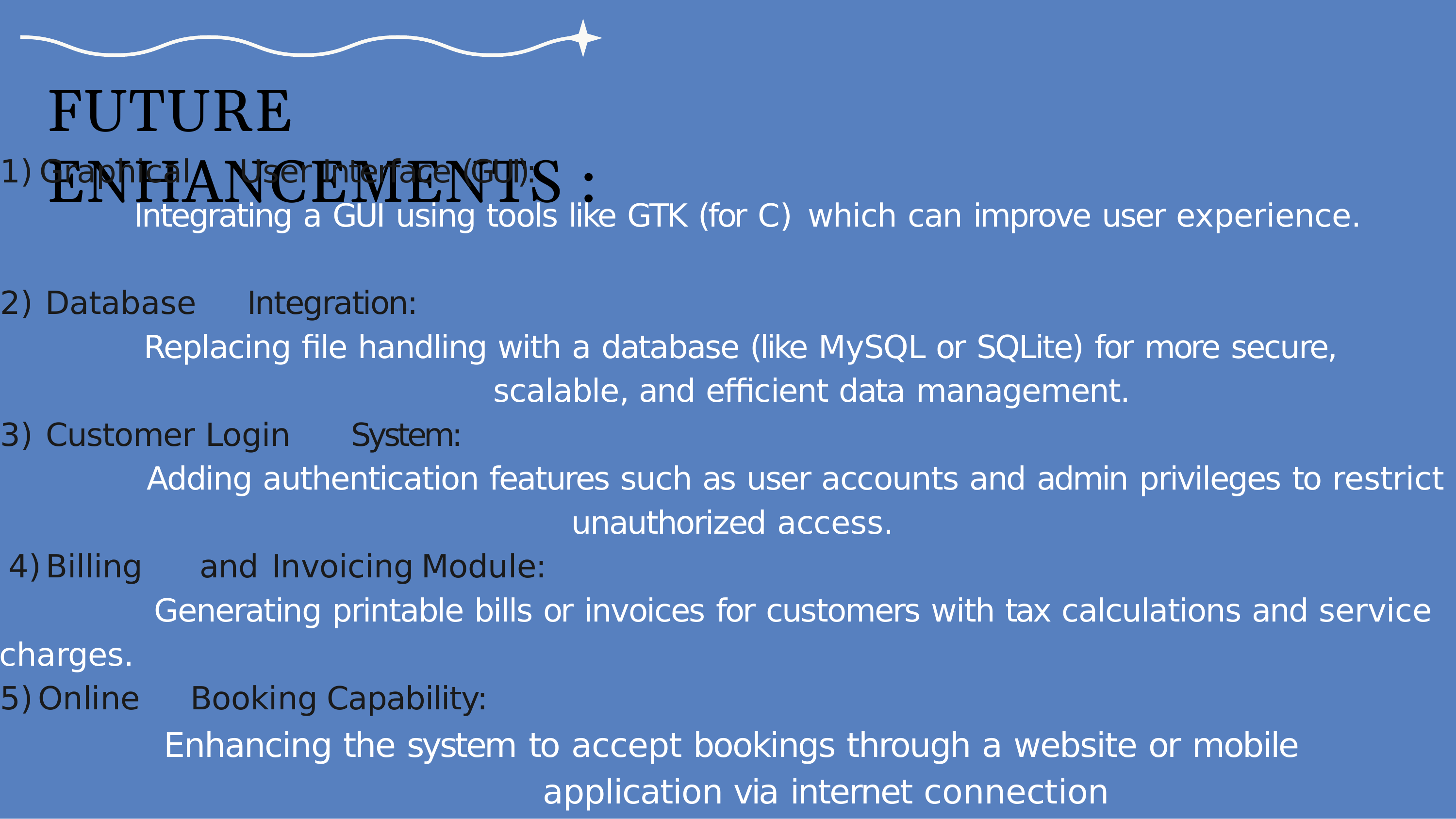

# FUTURE ENHANCEMENTS :
Graphical	User Interface (GUI):
Integrating a GUI using tools like GTK (for C) which can improve user experience.

Database	Integration:
Replacing file handling with a database (like MySQL or SQLite) for more secure, scalable, and efficient data management.
Customer Login	System:
Adding authentication features such as user accounts and admin privileges to restrict
unauthorized access.
Billing	and	Invoicing	Module:
Generating printable bills or invoices for customers with tax calculations and service
charges.
Online	Booking	Capability:
Enhancing the system to accept bookings through a website or mobile application via internet connection